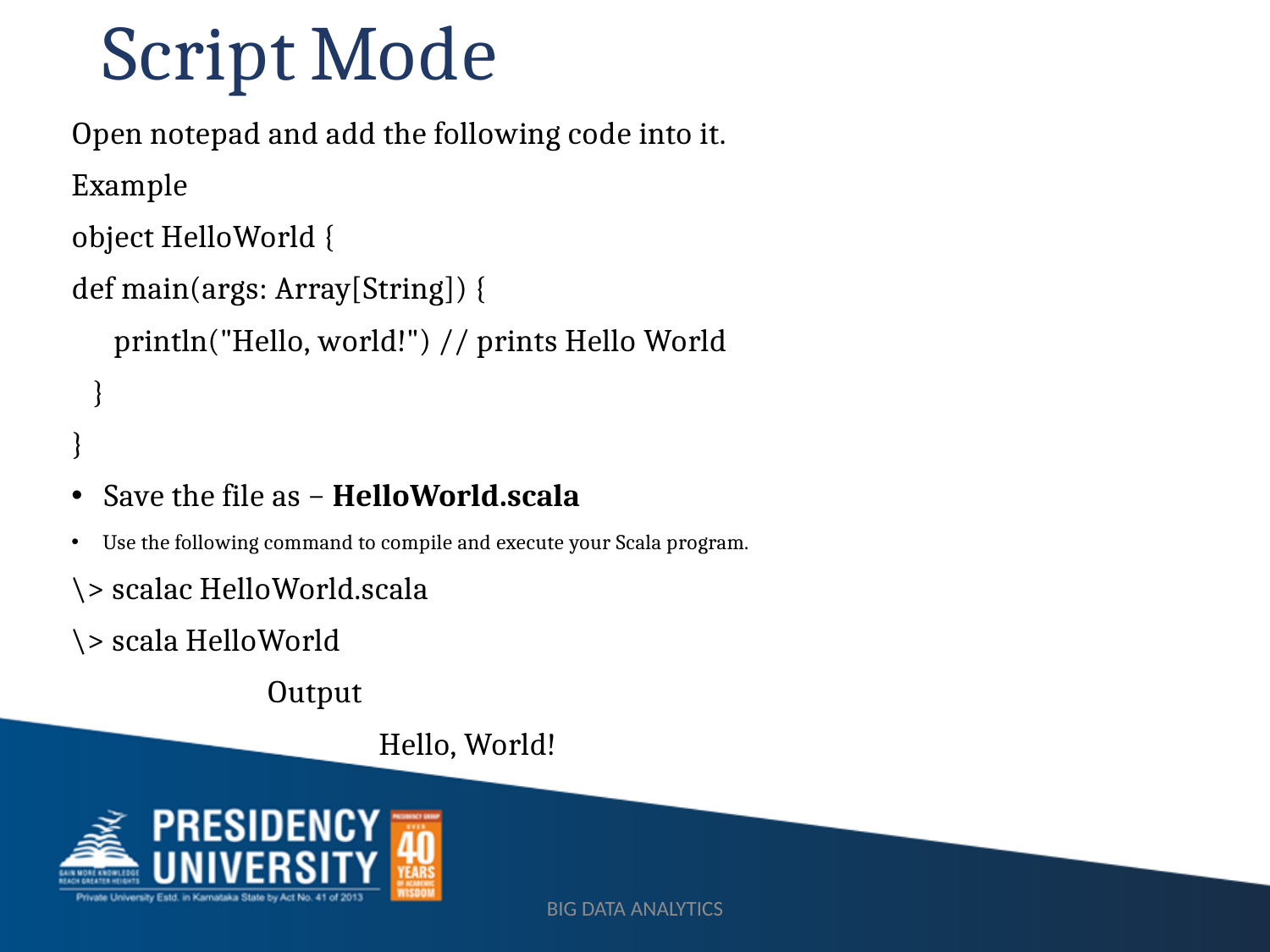

# Script Mode
Open notepad and add the following code into it.
Example
object HelloWorld {
def main(args: Array[String]) {
      println("Hello, world!") // prints Hello World
   }
}
Save the file as − HelloWorld.scala
Use the following command to compile and execute your Scala program.
\> scalac HelloWorld.scala
\> scala HelloWorld
                            Output
                                            Hello, World!
BIG DATA ANALYTICS